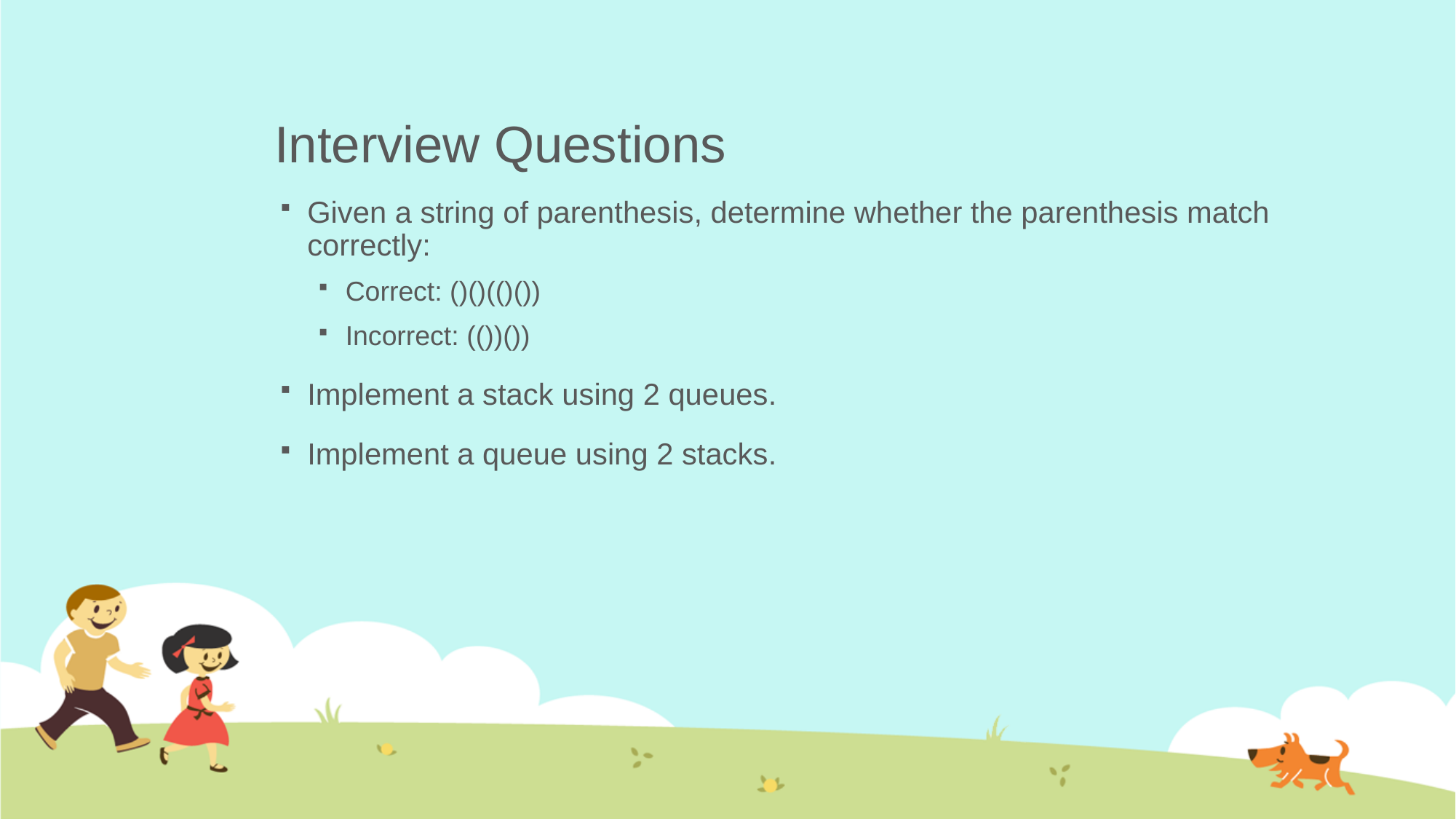

# Interview Questions
Given a string of parenthesis, determine whether the parenthesis match correctly:
Correct: ()()(()())
Incorrect: (())())
Implement a stack using 2 queues.
Implement a queue using 2 stacks.